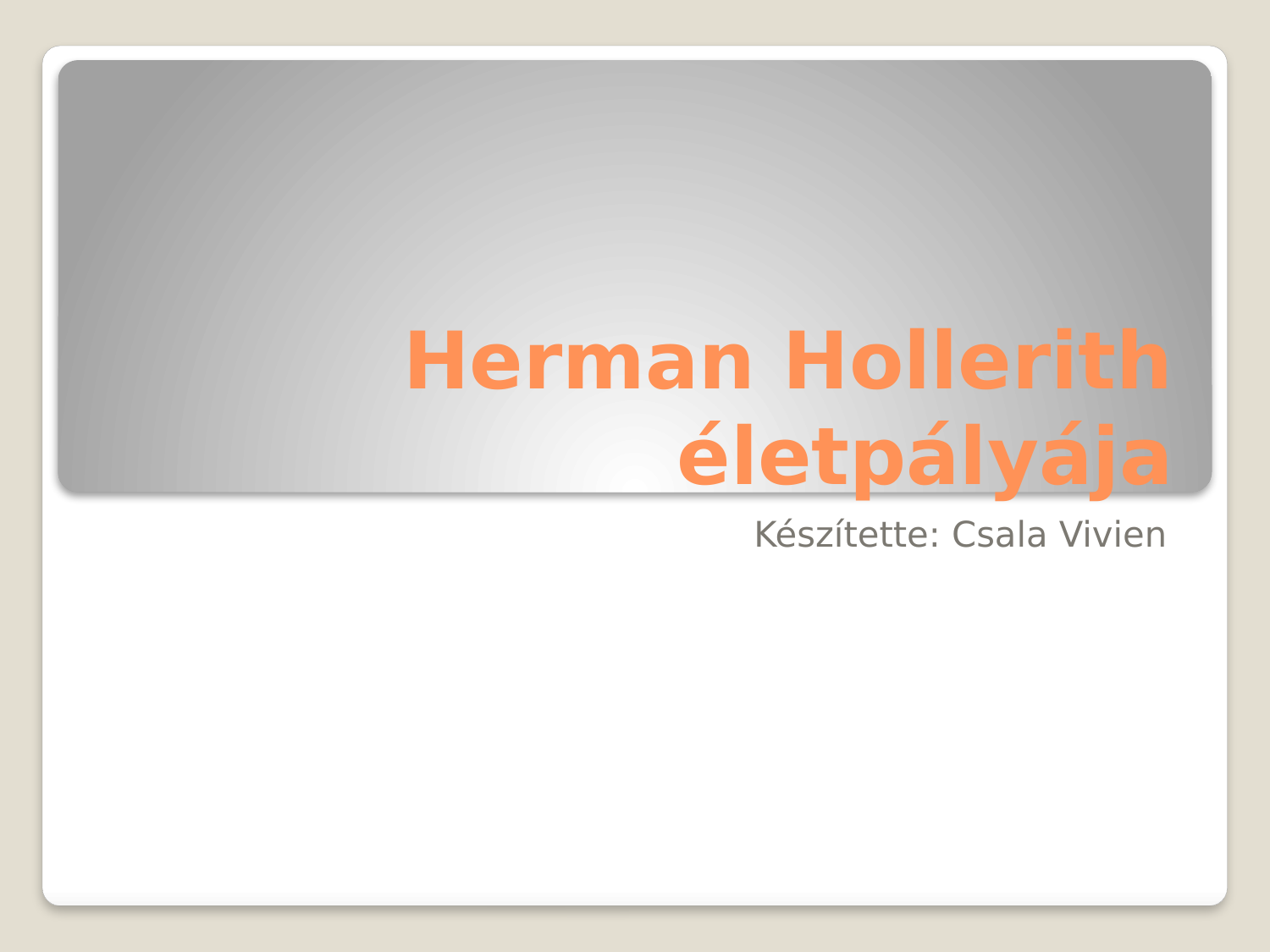

# Herman Hollerith életpályája
Készítette: Csala Vivien